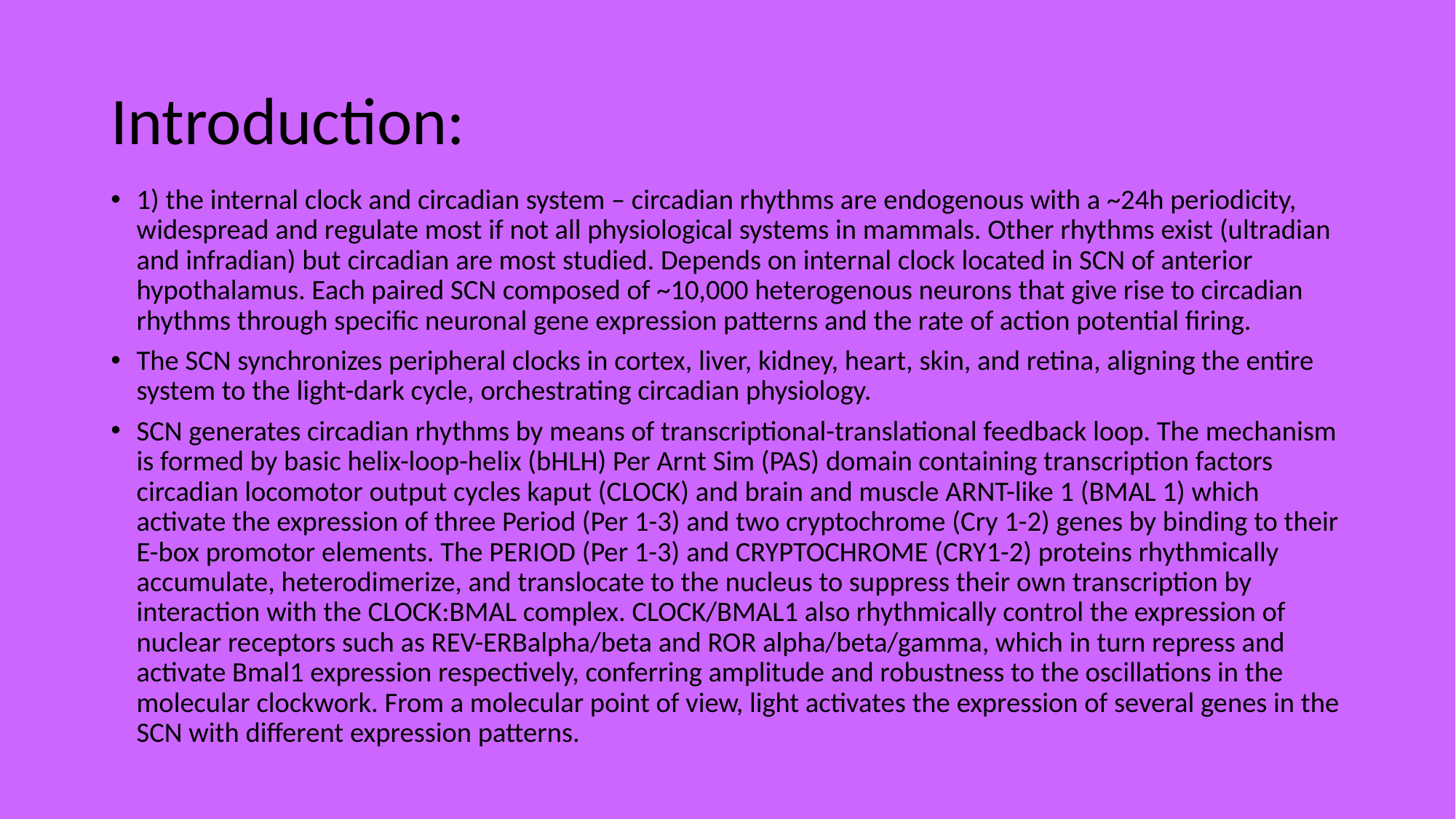

# Introduction:
1) the internal clock and circadian system – circadian rhythms are endogenous with a ~24h periodicity, widespread and regulate most if not all physiological systems in mammals. Other rhythms exist (ultradian and infradian) but circadian are most studied. Depends on internal clock located in SCN of anterior hypothalamus. Each paired SCN composed of ~10,000 heterogenous neurons that give rise to circadian rhythms through specific neuronal gene expression patterns and the rate of action potential firing.
The SCN synchronizes peripheral clocks in cortex, liver, kidney, heart, skin, and retina, aligning the entire system to the light-dark cycle, orchestrating circadian physiology.
SCN generates circadian rhythms by means of transcriptional-translational feedback loop. The mechanism is formed by basic helix-loop-helix (bHLH) Per Arnt Sim (PAS) domain containing transcription factors circadian locomotor output cycles kaput (CLOCK) and brain and muscle ARNT-like 1 (BMAL 1) which activate the expression of three Period (Per 1-3) and two cryptochrome (Cry 1-2) genes by binding to their E-box promotor elements. The PERIOD (Per 1-3) and CRYPTOCHROME (CRY1-2) proteins rhythmically accumulate, heterodimerize, and translocate to the nucleus to suppress their own transcription by interaction with the CLOCK:BMAL complex. CLOCK/BMAL1 also rhythmically control the expression of nuclear receptors such as REV-ERBalpha/beta and ROR alpha/beta/gamma, which in turn repress and activate Bmal1 expression respectively, conferring amplitude and robustness to the oscillations in the molecular clockwork. From a molecular point of view, light activates the expression of several genes in the SCN with different expression patterns.